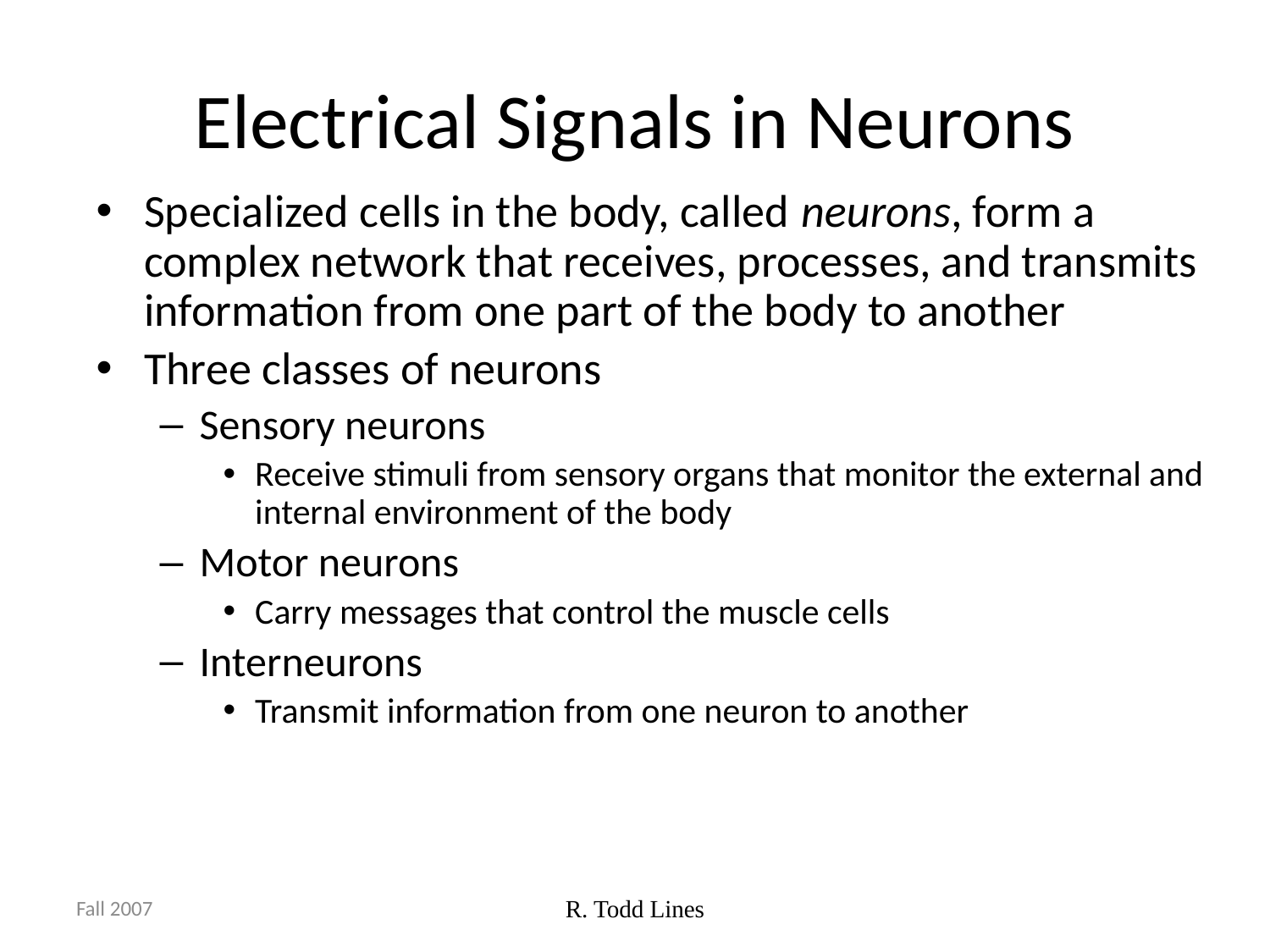

# Electrical Signals in Neurons
Specialized cells in the body, called neurons, form a complex network that receives, processes, and transmits information from one part of the body to another
Three classes of neurons
Sensory neurons
Receive stimuli from sensory organs that monitor the external and internal environment of the body
Motor neurons
Carry messages that control the muscle cells
Interneurons
Transmit information from one neuron to another
Fall 2007
R. Todd Lines